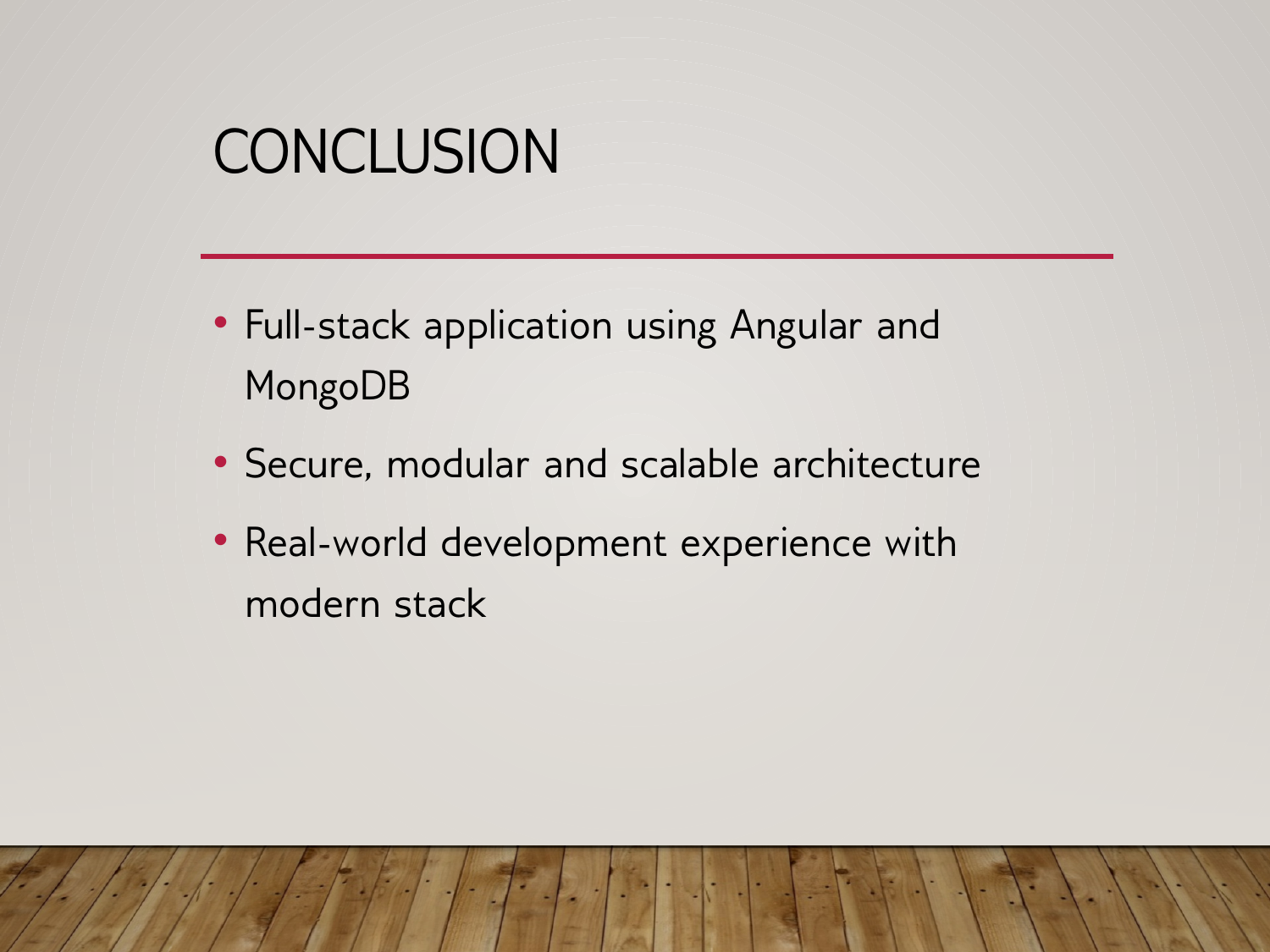

# Conclusion
Full-stack application using Angular and MongoDB
Secure, modular and scalable architecture
Real-world development experience with modern stack